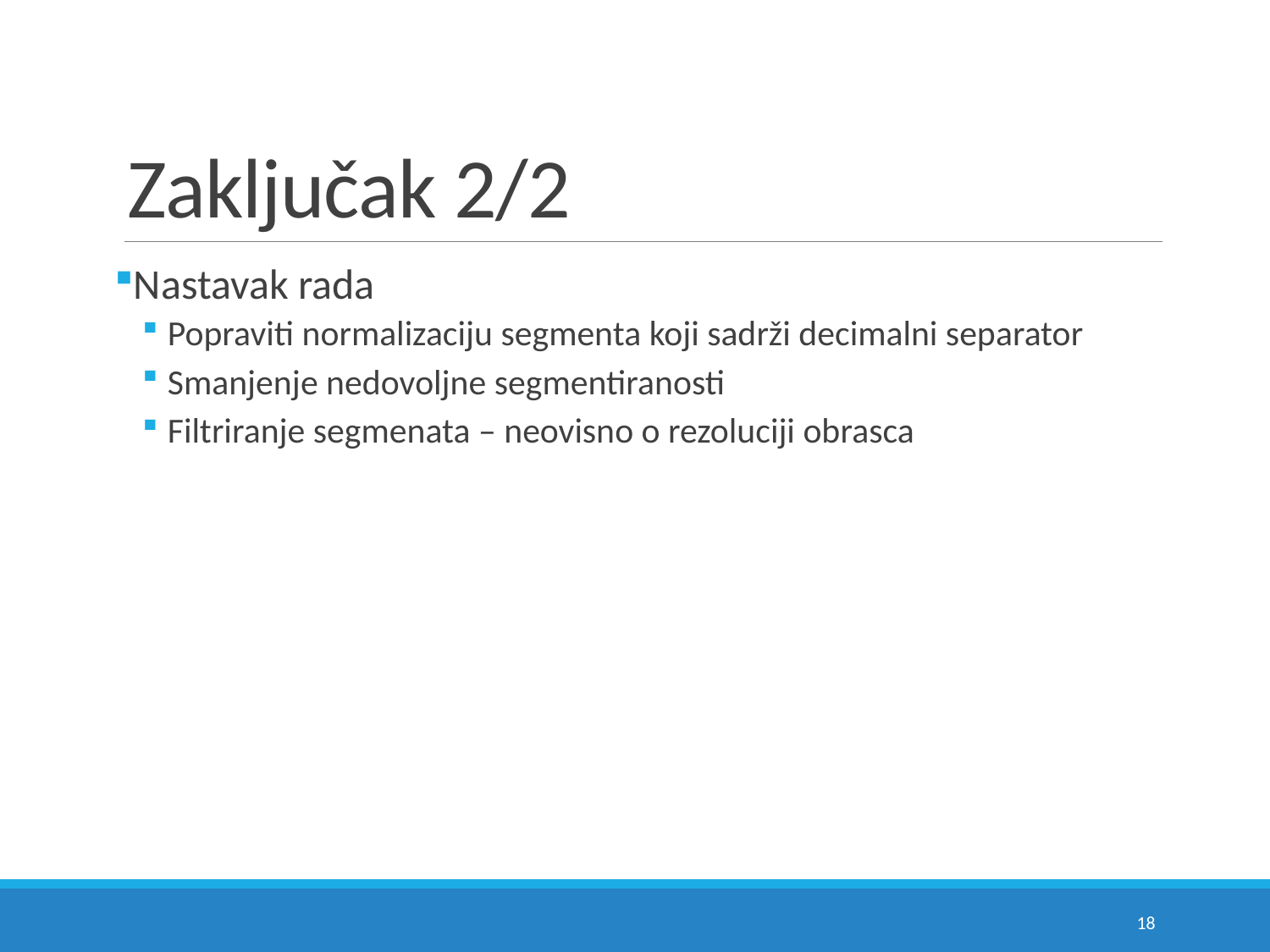

# Zaključak 2/2
Nastavak rada
Popraviti normalizaciju segmenta koji sadrži decimalni separator
Smanjenje nedovoljne segmentiranosti
Filtriranje segmenata – neovisno o rezoluciji obrasca
18